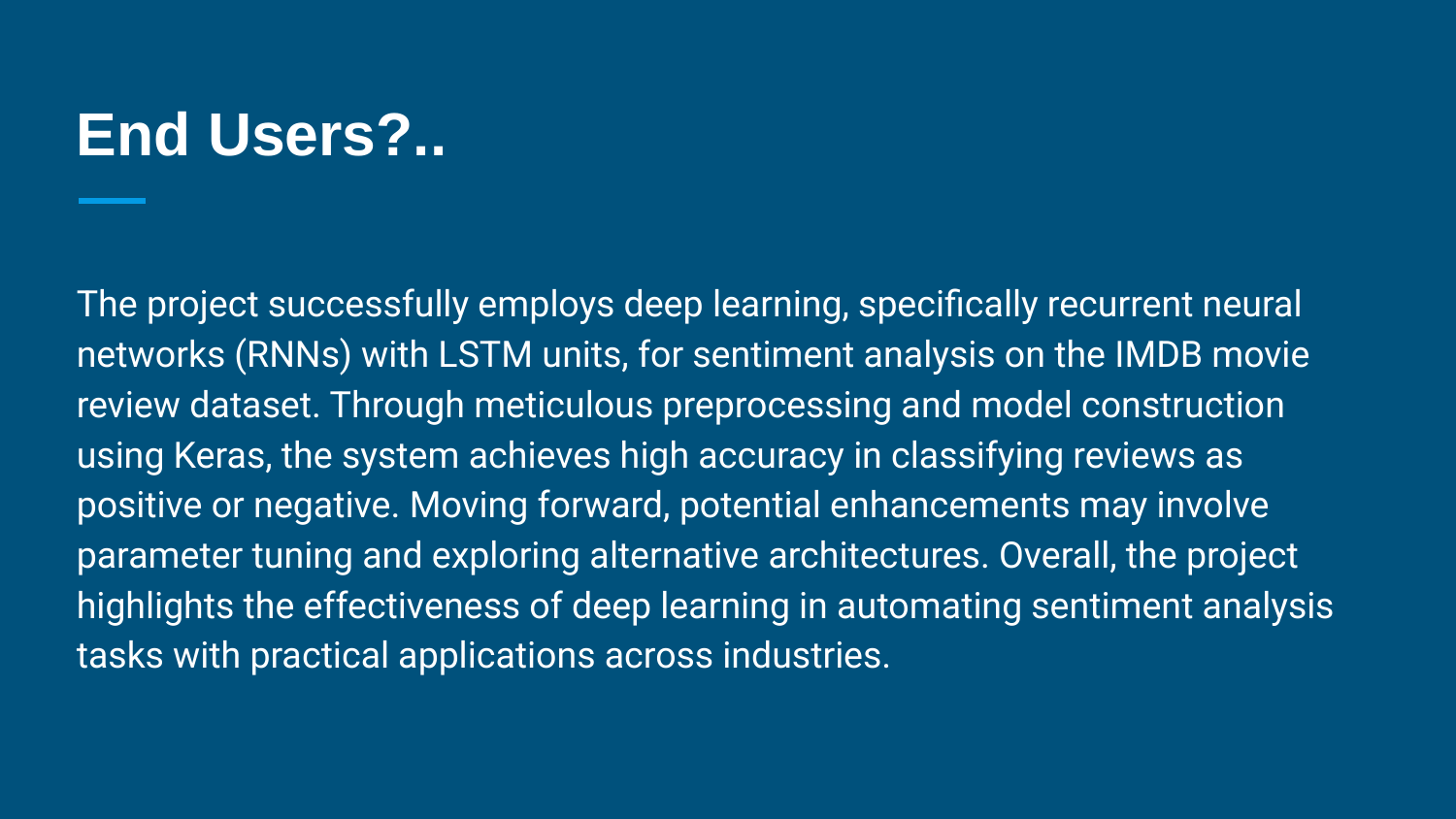

# End Users?..
The project successfully employs deep learning, specifically recurrent neural networks (RNNs) with LSTM units, for sentiment analysis on the IMDB movie review dataset. Through meticulous preprocessing and model construction using Keras, the system achieves high accuracy in classifying reviews as positive or negative. Moving forward, potential enhancements may involve parameter tuning and exploring alternative architectures. Overall, the project highlights the effectiveness of deep learning in automating sentiment analysis tasks with practical applications across industries.